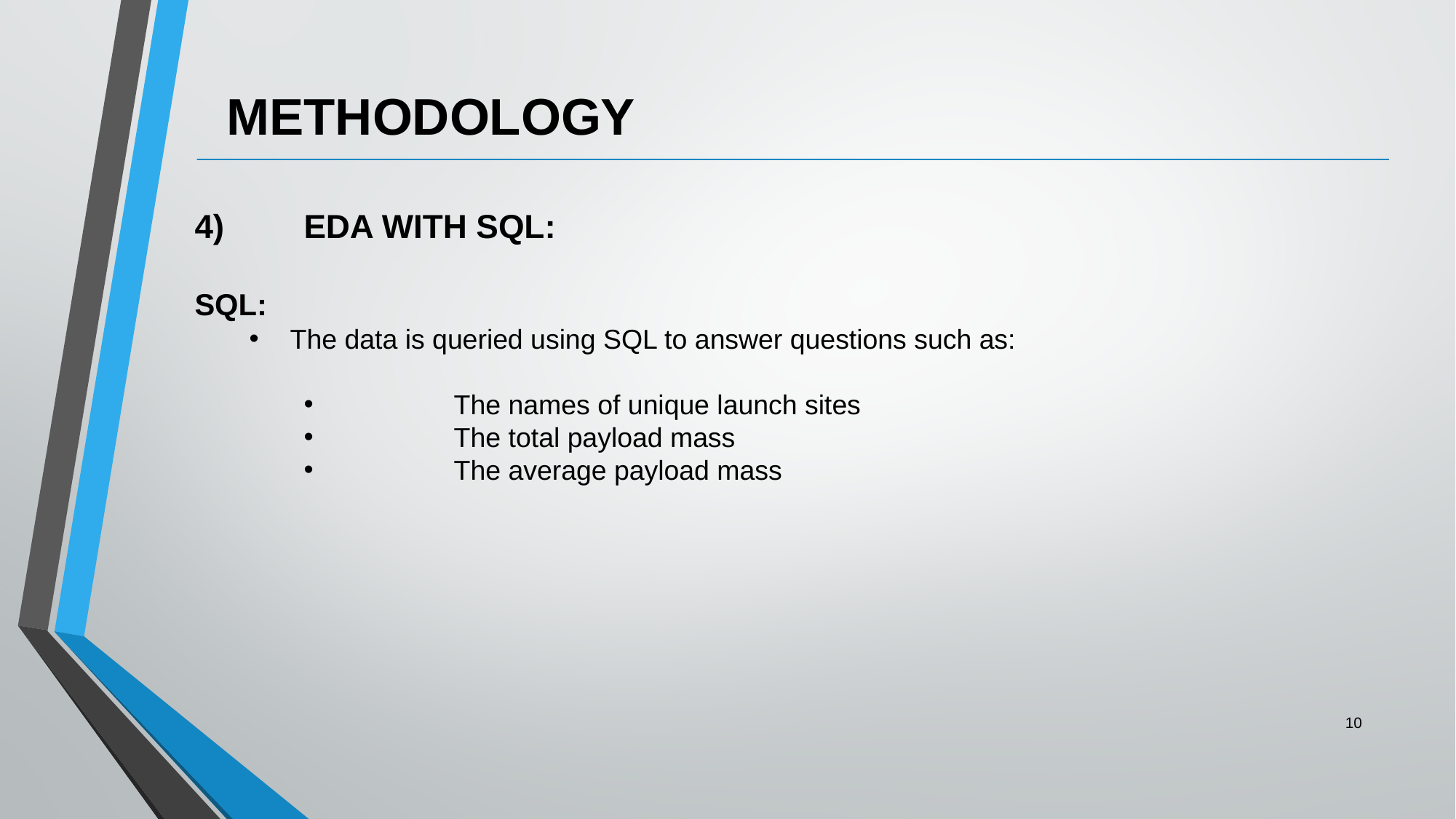

METHODOLOGY
4)	EDA WITH SQL:
SQL:
The data is queried using SQL to answer questions such as:

	The names of unique launch sites
	The total payload mass
	The average payload mass
10